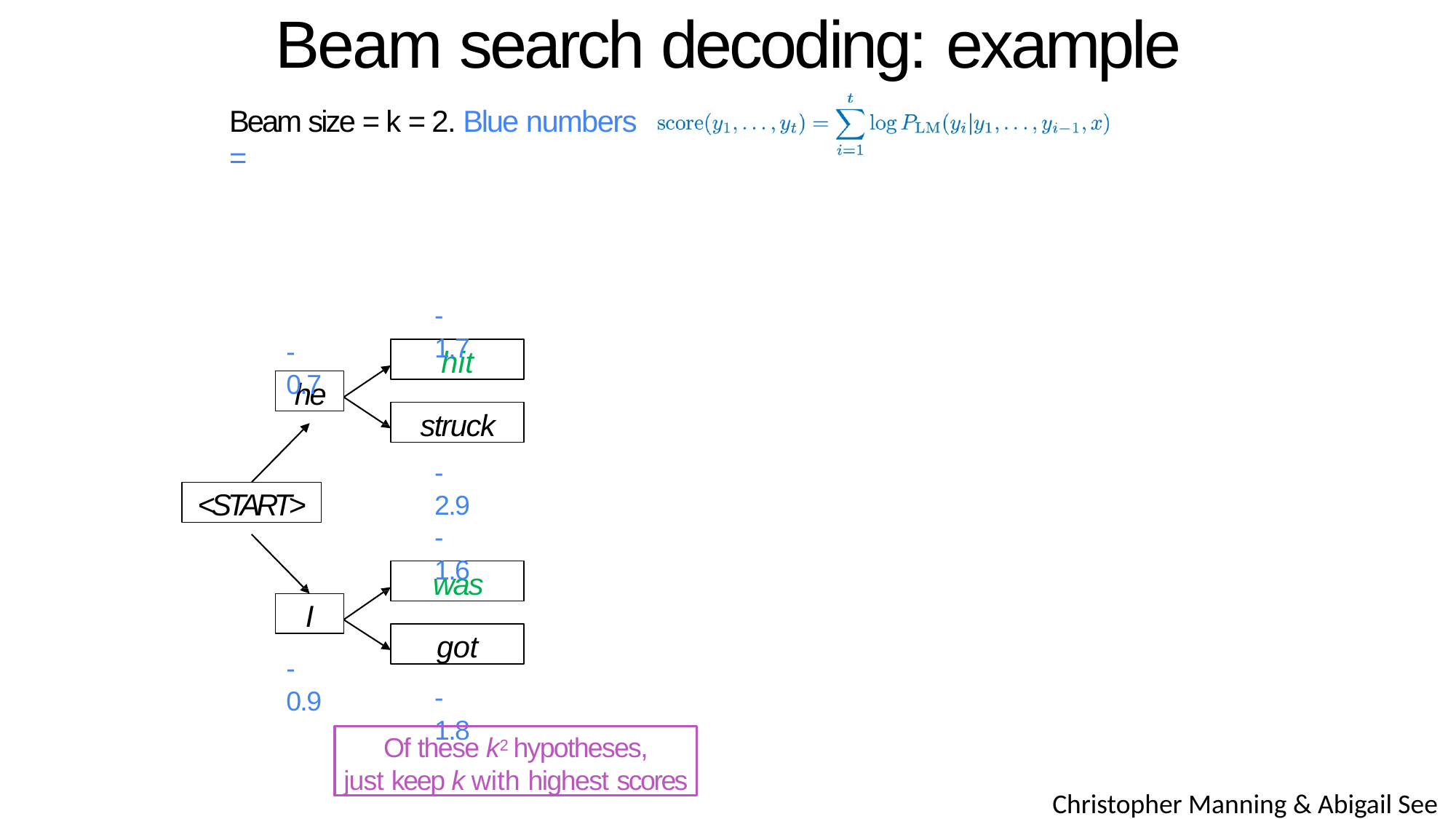

# Beam search decoding: example

Beam size = k = 2. Blue numbers =
-1.7
-0.7
hit

he

struck

-2.9
<START>
-1.6

was

I

got
-0.9
-1.8
Of these k2 hypotheses,
just keep k with highest scores
Christopher Manning & Abigail See